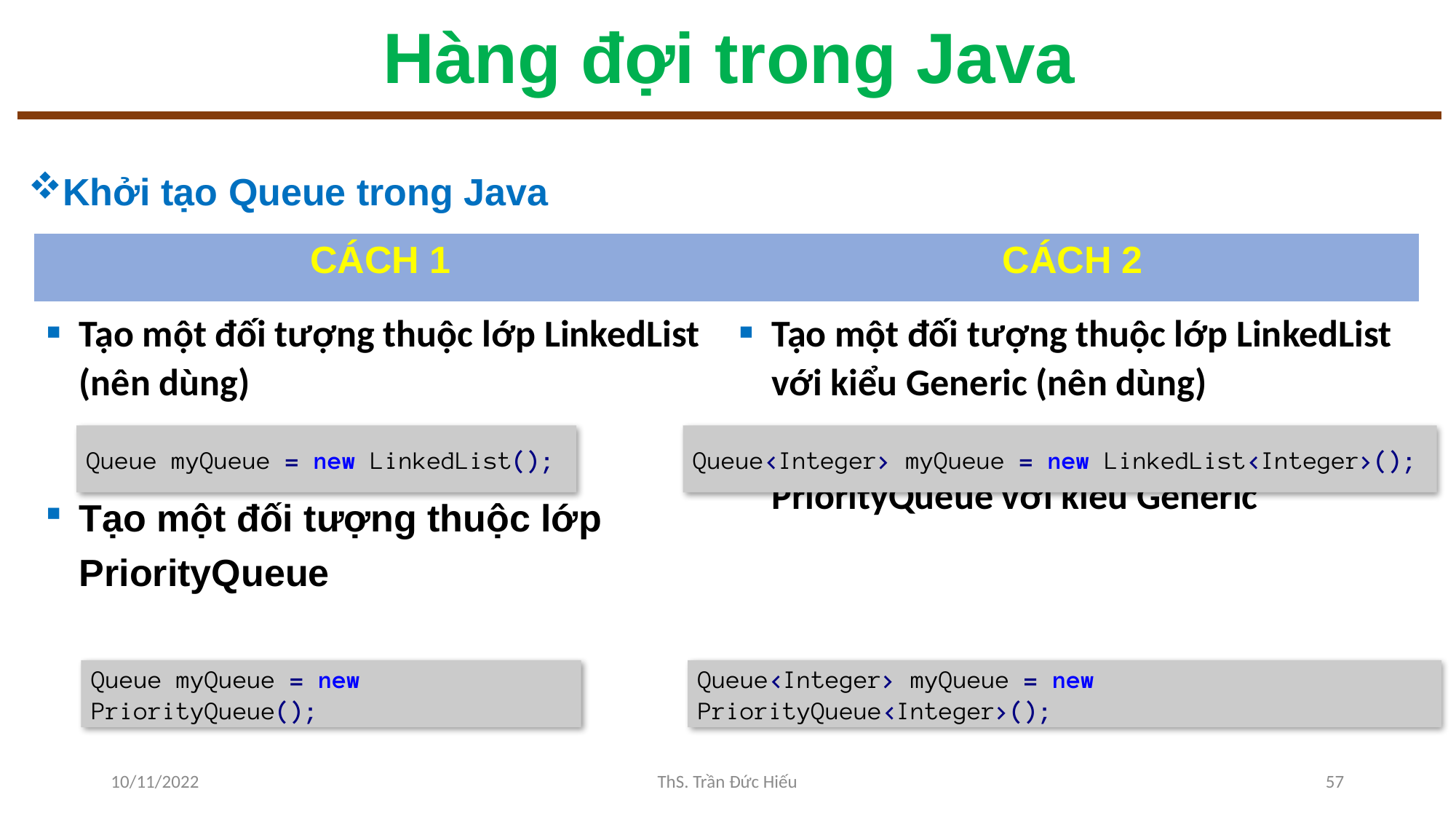

# Hàng đợi trong Java
Khởi tạo Queue trong Java
| CÁCH 1 | CÁCH 2 |
| --- | --- |
| Tạo một đối tượng thuộc lớp LinkedList (nên dùng) Tạo một đối tượng thuộc lớp PriorityQueue | Tạo một đối tượng thuộc lớp LinkedList với kiểu Generic (nên dùng) Tạo một đối tượng thuộc lớp PriorityQueue với kiểu Generic |
Queue myQueue = new LinkedList();
Queue<Integer> myQueue = new LinkedList<Integer>();
Queue myQueue = new PriorityQueue();
Queue<Integer> myQueue = new PriorityQueue<Integer>();
10/11/2022
ThS. Trần Đức Hiếu
57